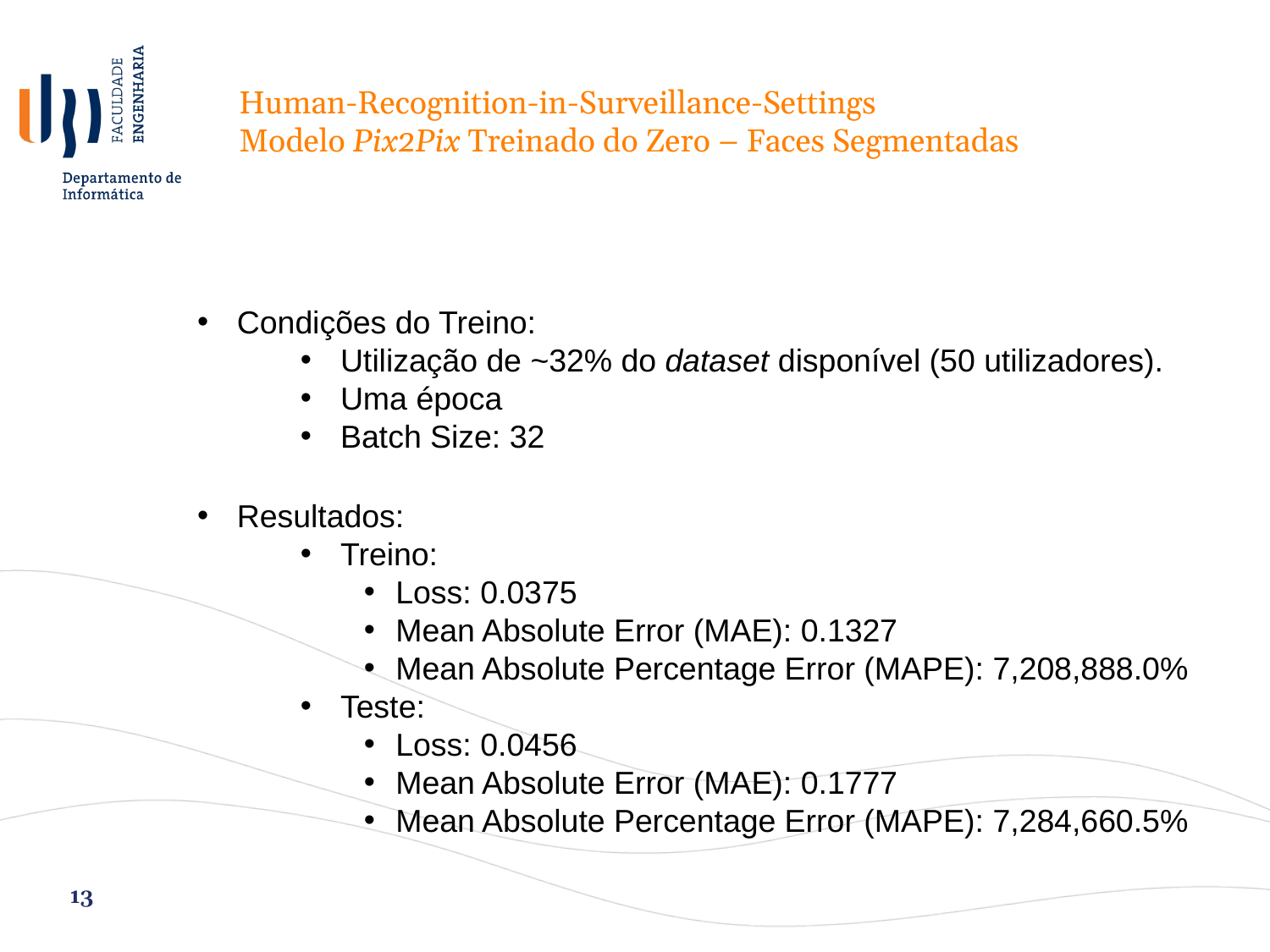

Human-Recognition-in-Surveillance-Settings
Modelo Pix2Pix Treinado do Zero – Faces Segmentadas
Condições do Treino:
Utilização de ~32% do dataset disponível (50 utilizadores).
Uma época
Batch Size: 32
Resultados:
Treino:
Loss: 0.0375
Mean Absolute Error (MAE): 0.1327
Mean Absolute Percentage Error (MAPE): 7,208,888.0%
Teste:
Loss: 0.0456
Mean Absolute Error (MAE): 0.1777
Mean Absolute Percentage Error (MAPE): 7,284,660.5%
13